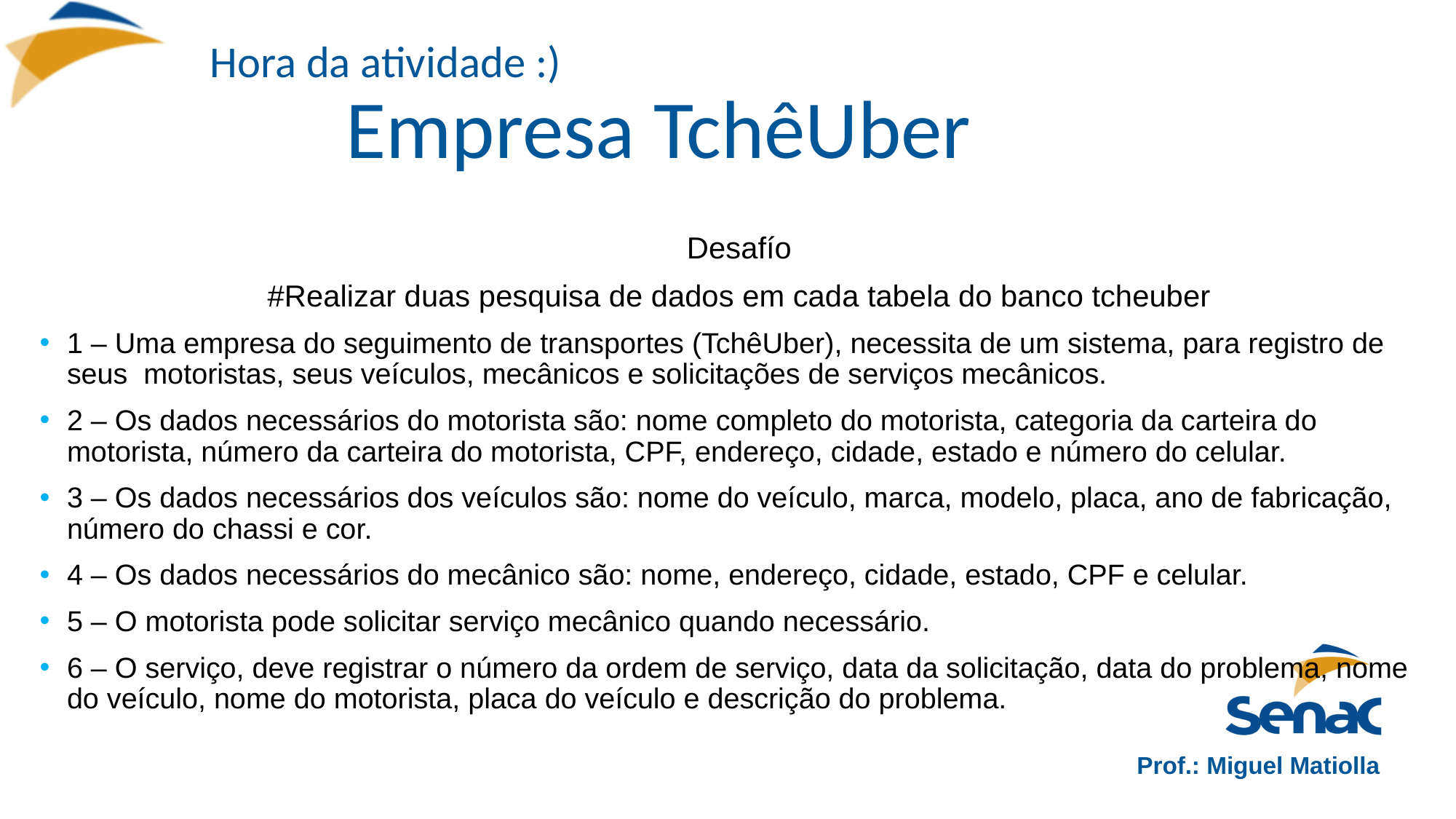

# Hora da atividade :) Empresa TchêUber
Desafío
#Realizar duas pesquisa de dados em cada tabela do banco tcheuber
1 – Uma empresa do seguimento de transportes (TchêUber), necessita de um sistema, para registro de seus  motoristas, seus veículos, mecânicos e solicitações de serviços mecânicos.
2 – Os dados necessários do motorista são: nome completo do motorista, categoria da carteira do motorista, número da carteira do motorista, CPF, endereço, cidade, estado e número do celular.
3 – Os dados necessários dos veículos são: nome do veículo, marca, modelo, placa, ano de fabricação, número do chassi e cor.
4 – Os dados necessários do mecânico são: nome, endereço, cidade, estado, CPF e celular.
5 – O motorista pode solicitar serviço mecânico quando necessário.
6 – O serviço, deve registrar o número da ordem de serviço, data da solicitação, data do problema, nome do veículo, nome do motorista, placa do veículo e descrição do problema.